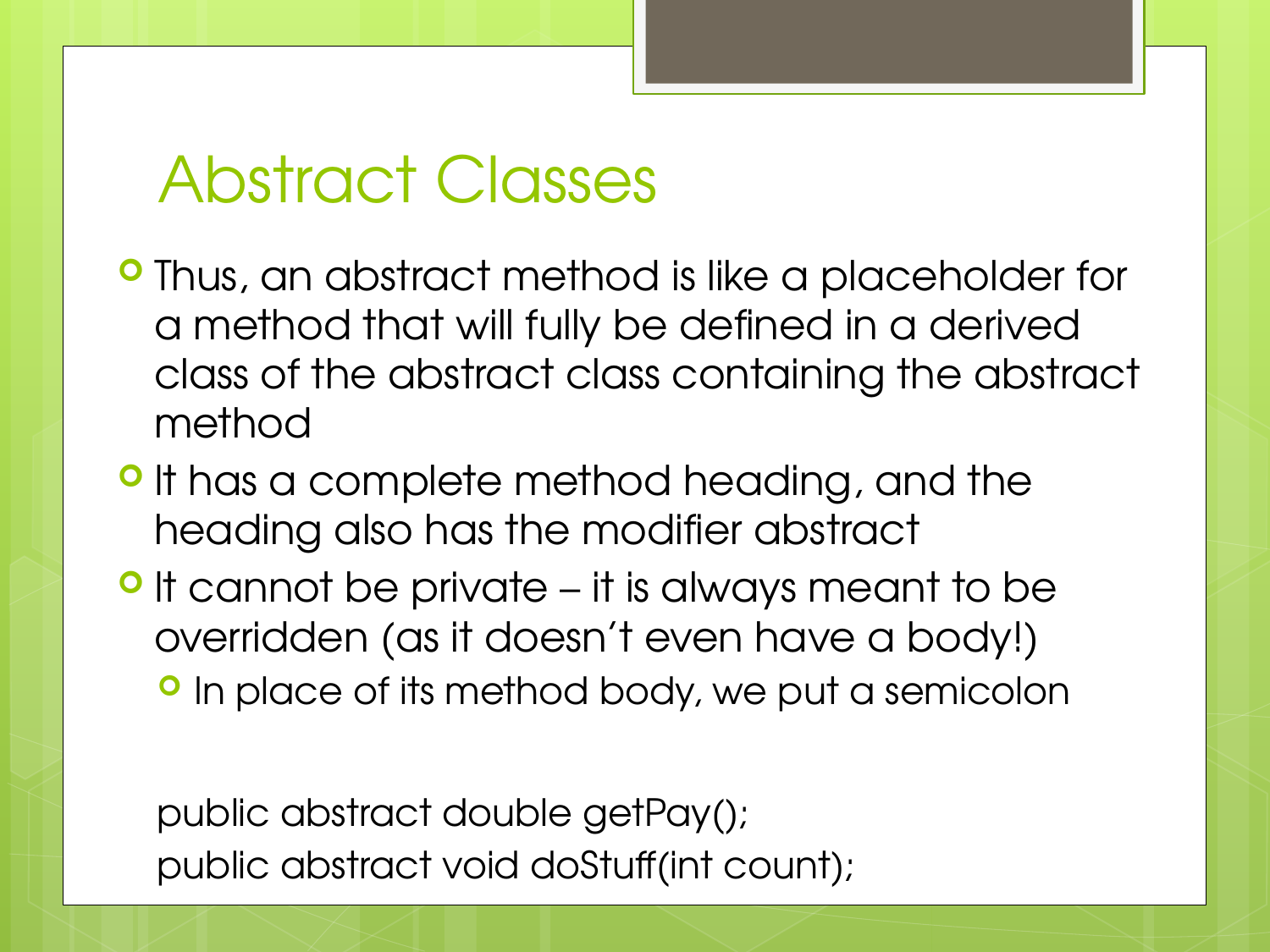

# Abstract Classes
Thus, an abstract method is like a placeholder for a method that will fully be defined in a derived class of the abstract class containing the abstract method
It has a complete method heading, and the heading also has the modifier abstract
It cannot be private – it is always meant to be overridden (as it doesn’t even have a body!)
In place of its method body, we put a semicolon

public abstract double getPay();
public abstract void doStuff(int count);